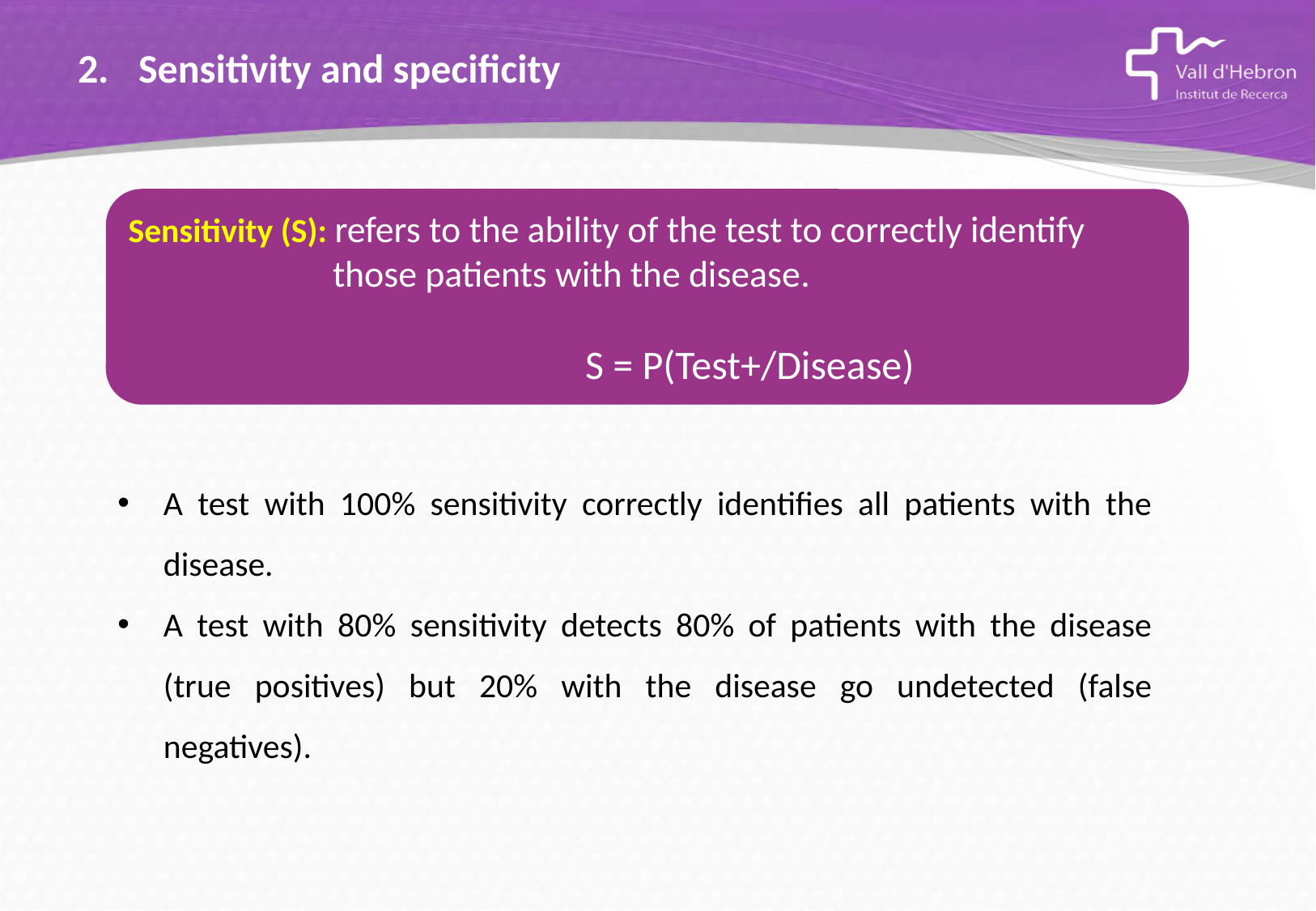

# Sensitivity and specificity
Sensitivity (S): refers to the ability of the test to correctly identify those patients with the disease.

			S = P(Test+/Disease)
A test with 100% sensitivity correctly identifies all patients with the disease.
A test with 80% sensitivity detects 80% of patients with the disease (true positives) but 20% with the disease go undetected (false negatives).